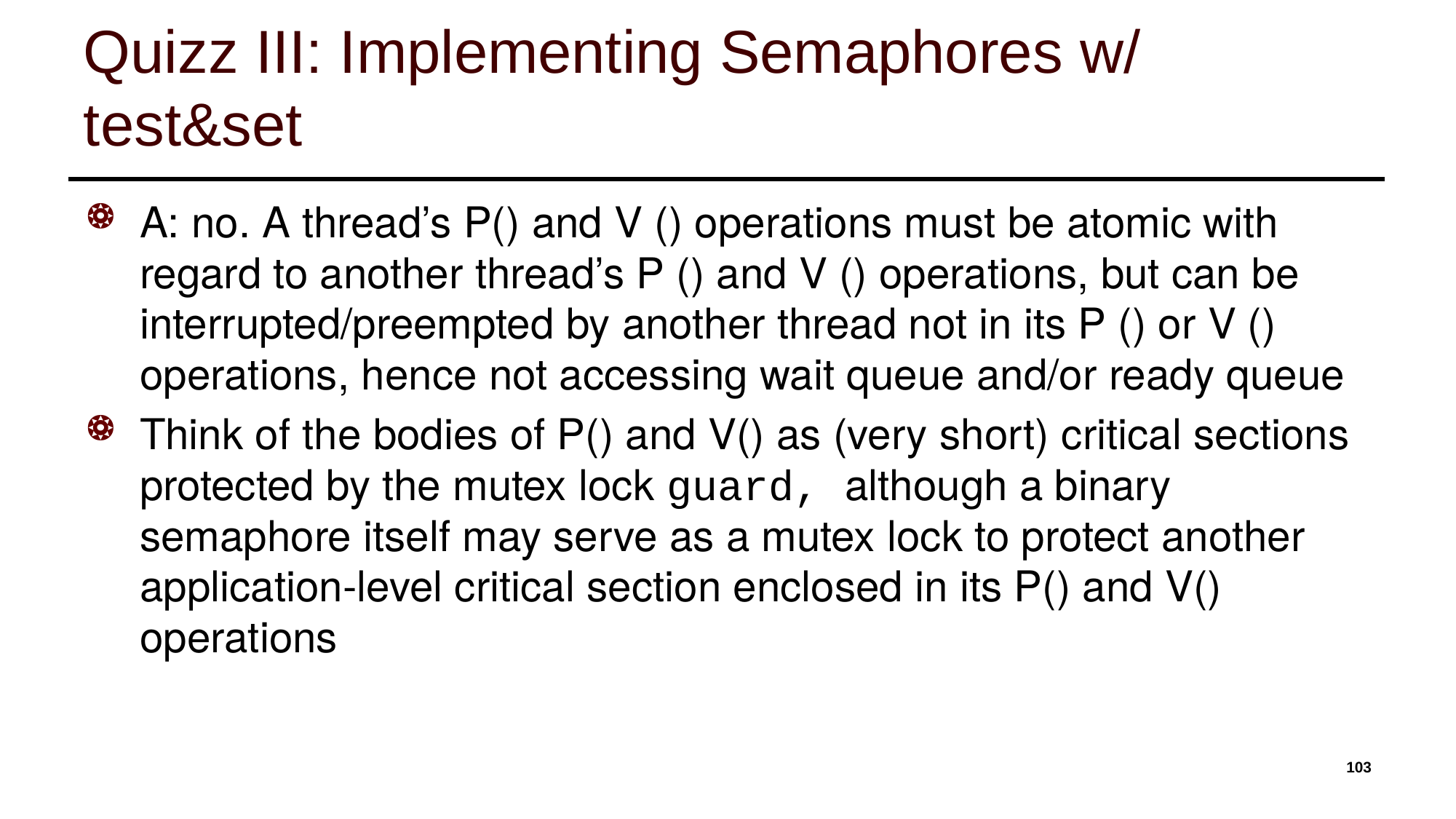

# Quizz III: Implementing Semaphores w/ test&set
A: no. A thread’s P() and V () operations must be atomic with regard to another thread’s P () and V () operations, but can be interrupted/preempted by another thread not in its P () or V () operations, hence not accessing wait queue and/or ready queue
Think of the bodies of P() and V() as (very short) critical sections protected by the mutex lock guard, although a binary semaphore itself may serve as a mutex lock to protect another application-level critical section enclosed in its P() and V() operations

103